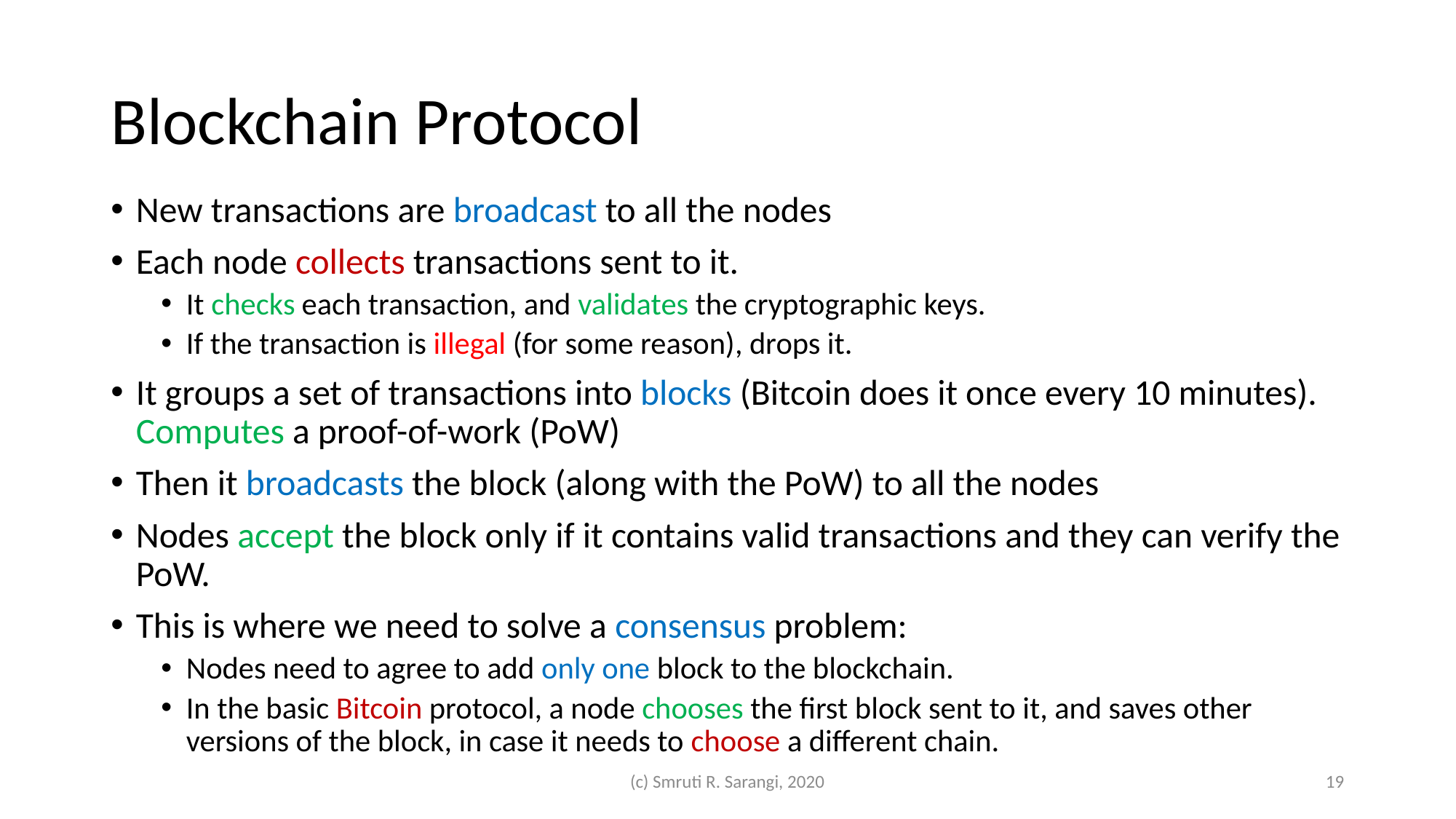

# Blockchain Protocol
New transactions are broadcast to all the nodes
Each node collects transactions sent to it.
It checks each transaction, and validates the cryptographic keys.
If the transaction is illegal (for some reason), drops it.
It groups a set of transactions into blocks (Bitcoin does it once every 10 minutes). Computes a proof-of-work (PoW)
Then it broadcasts the block (along with the PoW) to all the nodes
Nodes accept the block only if it contains valid transactions and they can verify the PoW.
This is where we need to solve a consensus problem:
Nodes need to agree to add only one block to the blockchain.
In the basic Bitcoin protocol, a node chooses the first block sent to it, and saves other versions of the block, in case it needs to choose a different chain.
(c) Smruti R. Sarangi, 2020
19